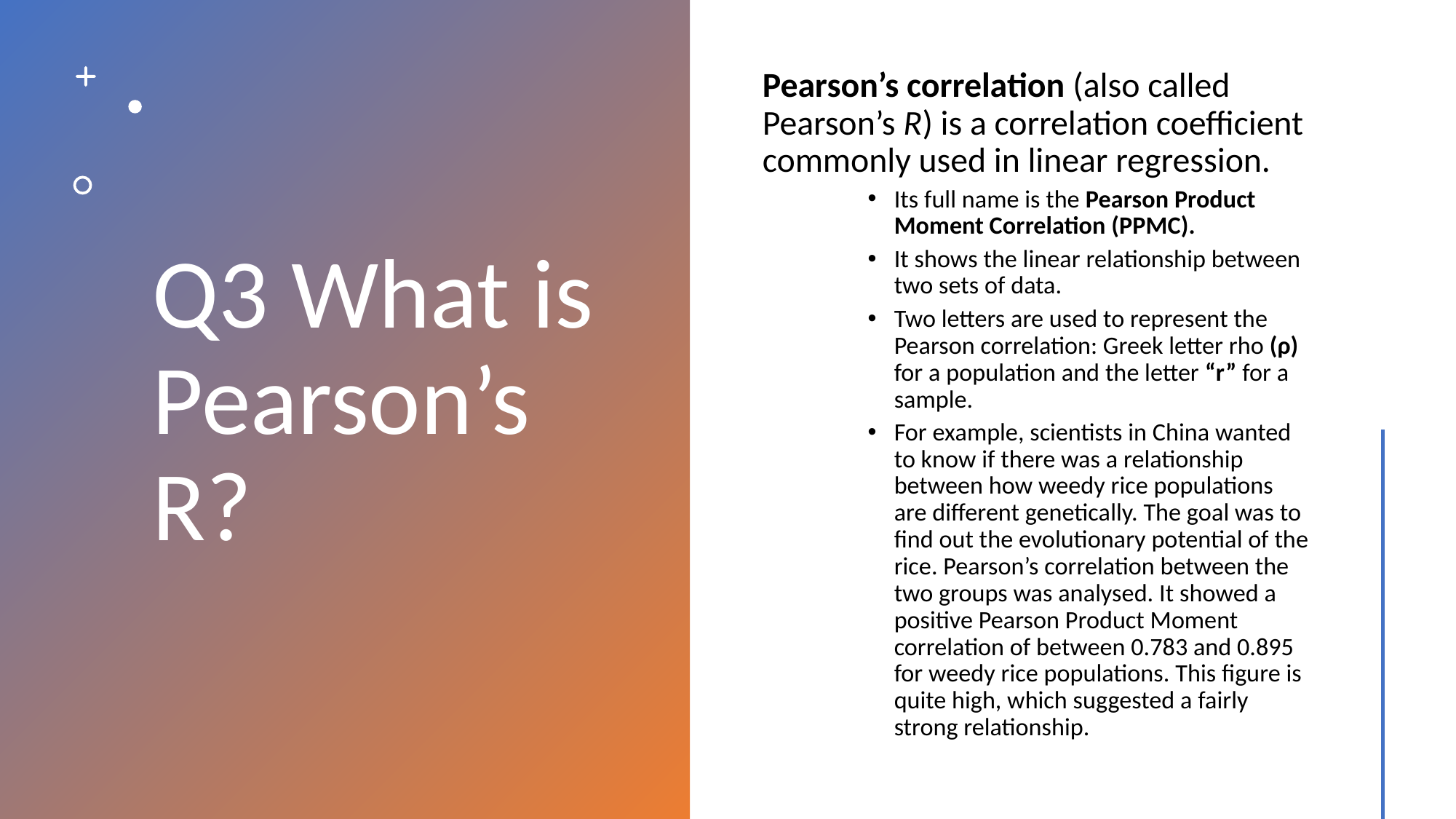

# Q3 What is Pearson’s R?
Pearson’s correlation (also called Pearson’s R) is a correlation coefficient commonly used in linear regression.
Its full name is the Pearson Product Moment Correlation (PPMC).
It shows the linear relationship between two sets of data.
Two letters are used to represent the Pearson correlation: Greek letter rho (ρ) for a population and the letter “r” for a sample.
For example, scientists in China wanted to know if there was a relationship between how weedy rice populations are different genetically. The goal was to find out the evolutionary potential of the rice. Pearson’s correlation between the two groups was analysed. It showed a positive Pearson Product Moment correlation of between 0.783 and 0.895 for weedy rice populations. This figure is quite high, which suggested a fairly strong relationship.